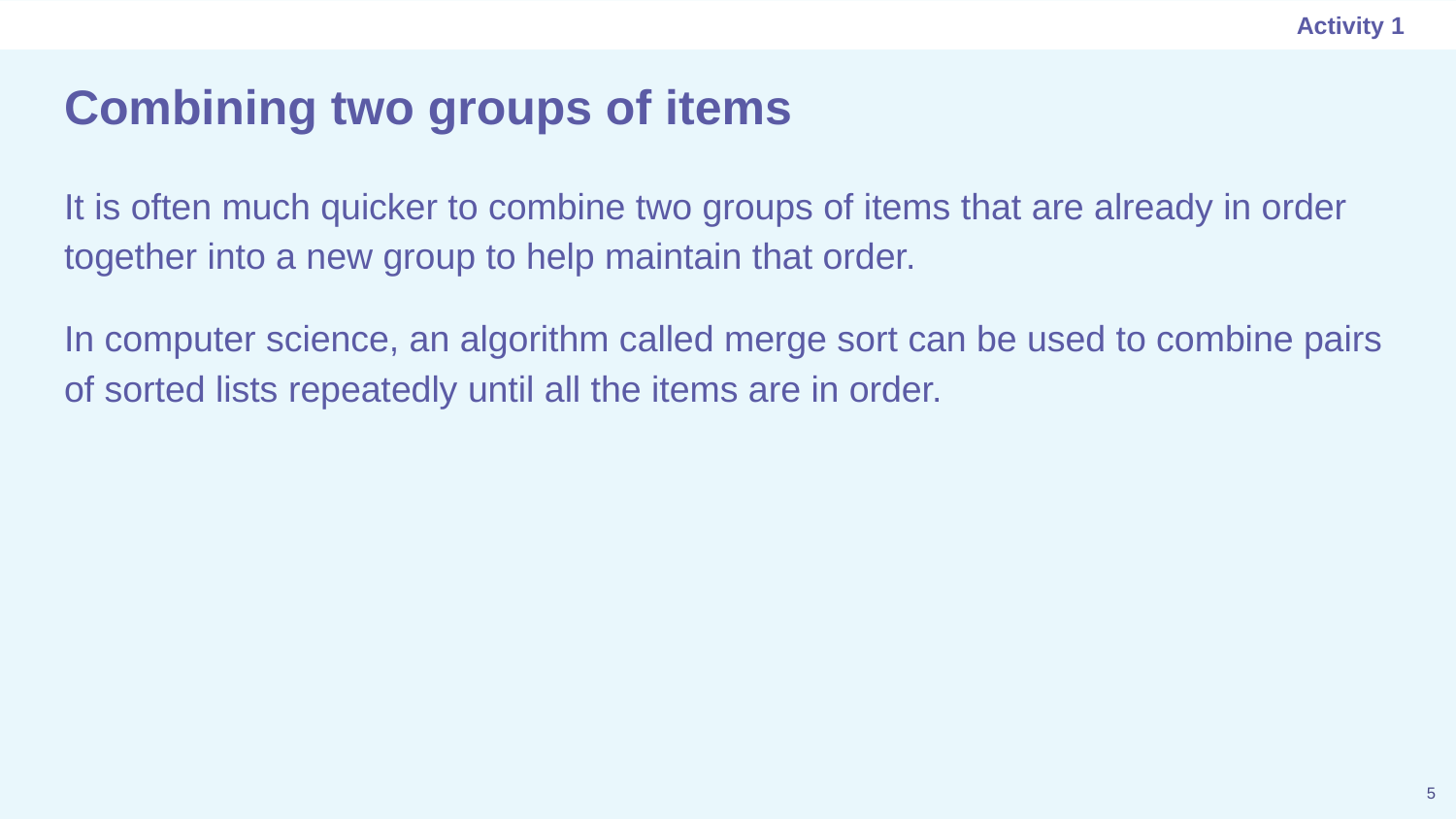

Activity 1
# Combining two groups of items
It is often much quicker to combine two groups of items that are already in order together into a new group to help maintain that order.
In computer science, an algorithm called merge sort can be used to combine pairs of sorted lists repeatedly until all the items are in order.
5